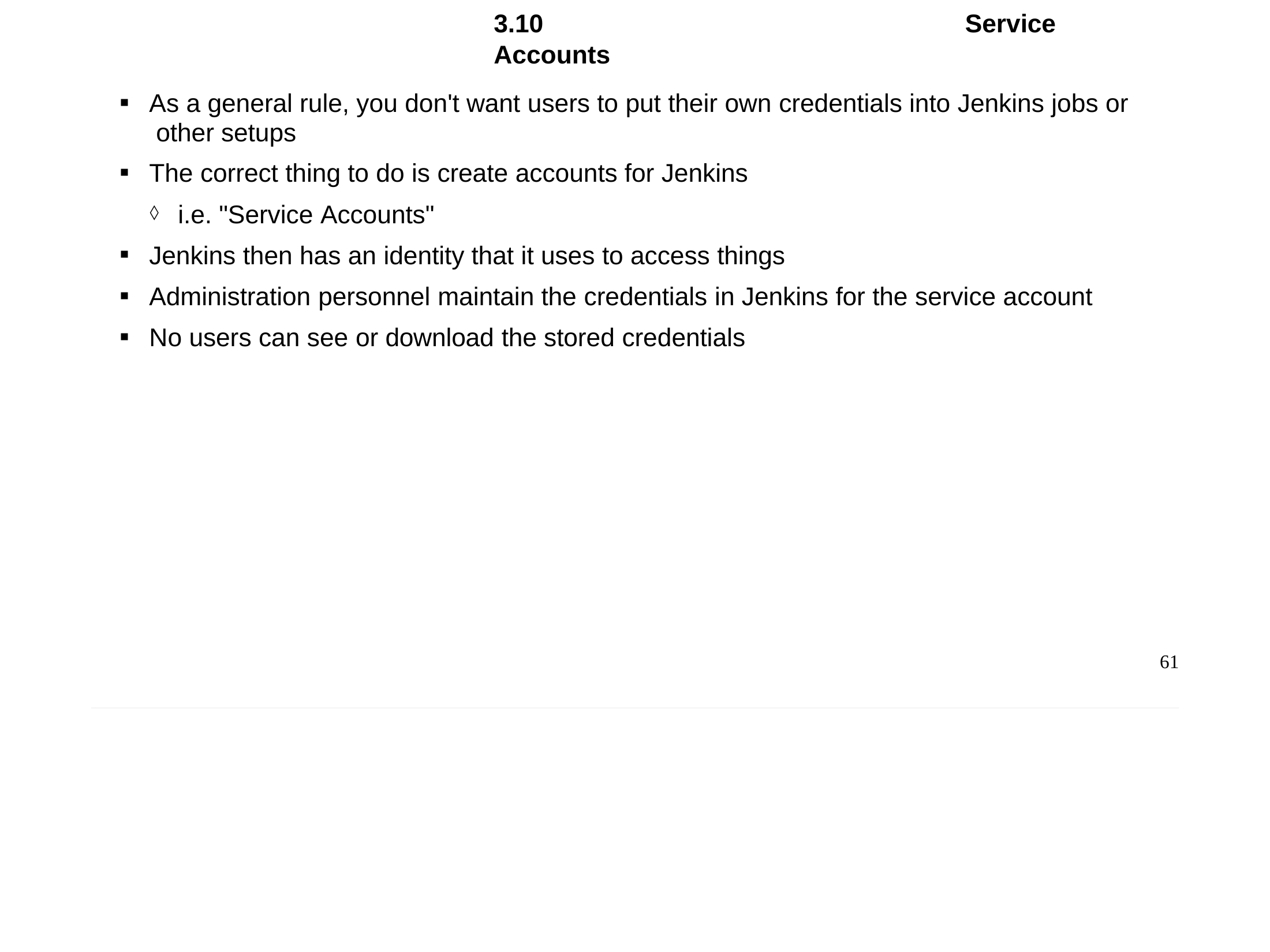

Chapter 3 - Job Types in Jenkins

3.10	Service Accounts
As a general rule, you don't want users to put their own credentials into Jenkins jobs or  other setups
The correct thing to do is create accounts for Jenkins
i.e. "Service Accounts"
Jenkins then has an identity that it uses to access things
Administration personnel maintain the credentials in Jenkins for the service account
No users can see or download the stored credentials
61